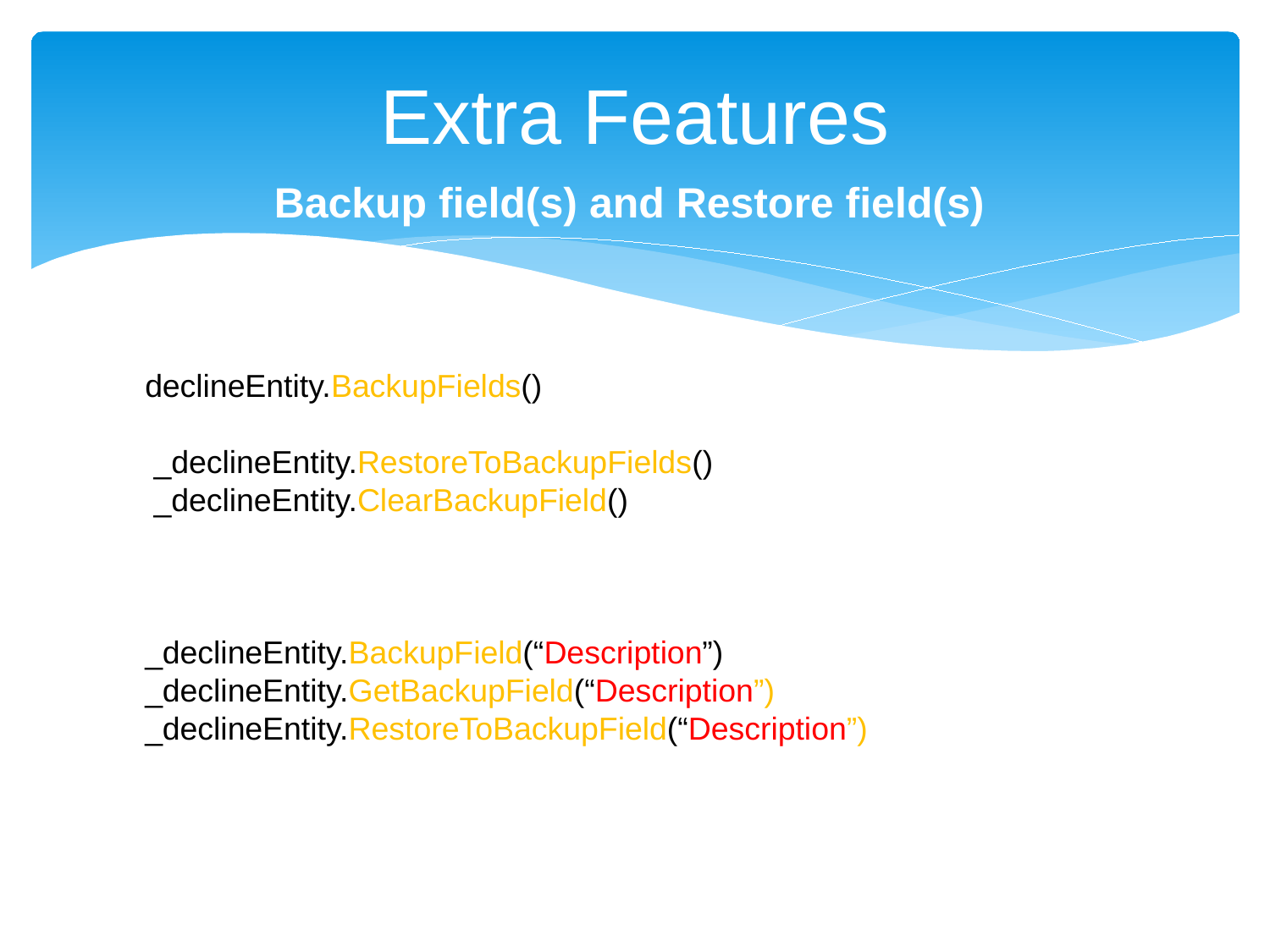

# Extra Features
Backup field(s) and Restore field(s)
declineEntity.BackupFields()

 _declineEntity.RestoreToBackupFields()
 _declineEntity.ClearBackupField()

_declineEntity.BackupField(“Description”)
_declineEntity.GetBackupField(“Description”)
_declineEntity.RestoreToBackupField(“Description”)